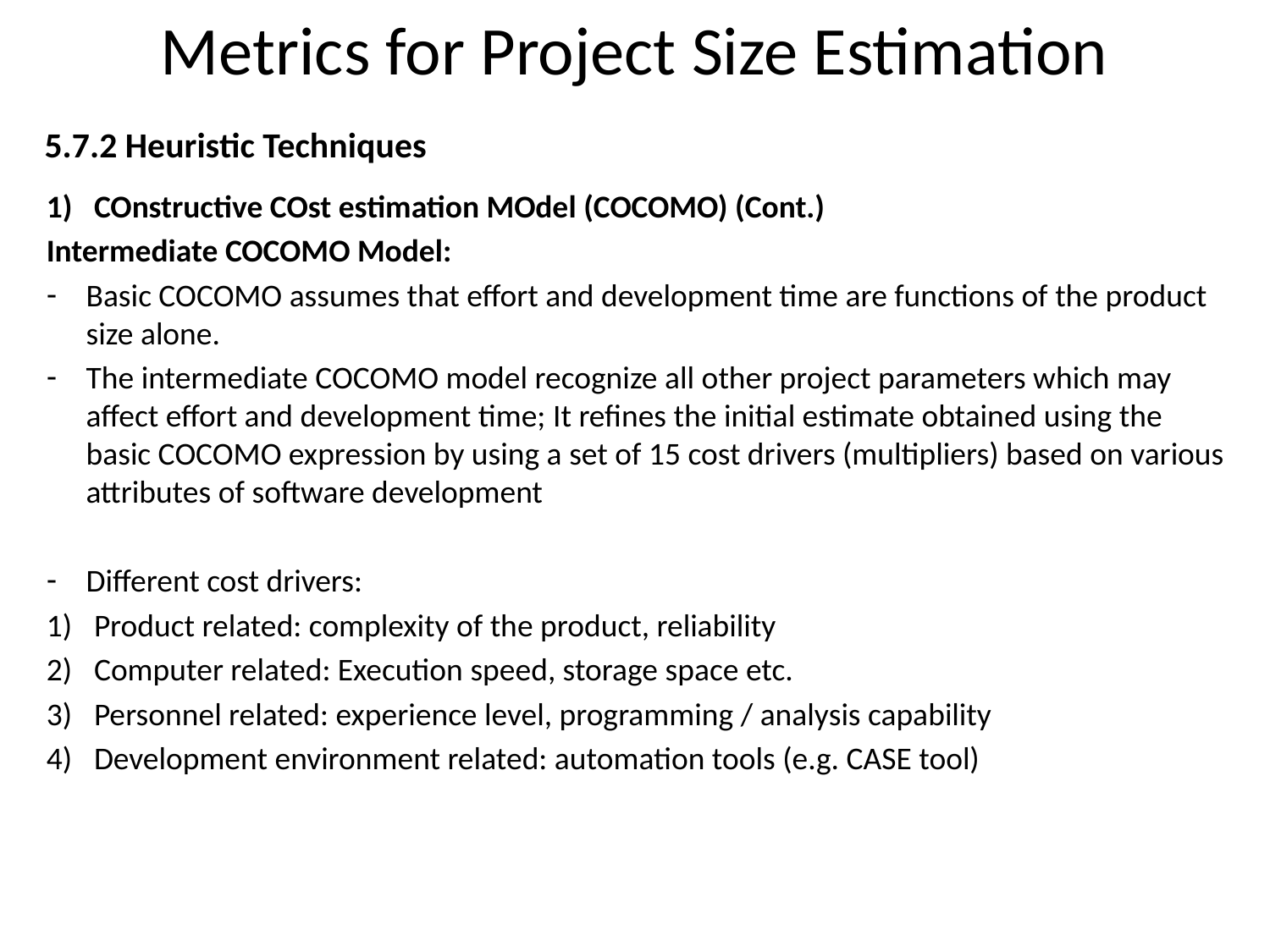

# Metrics for Project Size Estimation
5.7.2 Heuristic Techniques

COnstructive COst estimation MOdel (COCOMO) (Cont.)
Intermediate COCOMO Model:
Basic COCOMO assumes that effort and development time are functions of the product size alone.
The intermediate COCOMO model recognize all other project parameters which may affect effort and development time; It refines the initial estimate obtained using the basic COCOMO expression by using a set of 15 cost drivers (multipliers) based on various attributes of software development

Different cost drivers:
Product related: complexity of the product, reliability
Computer related: Execution speed, storage space etc.
Personnel related: experience level, programming / analysis capability
Development environment related: automation tools (e.g. CASE tool)